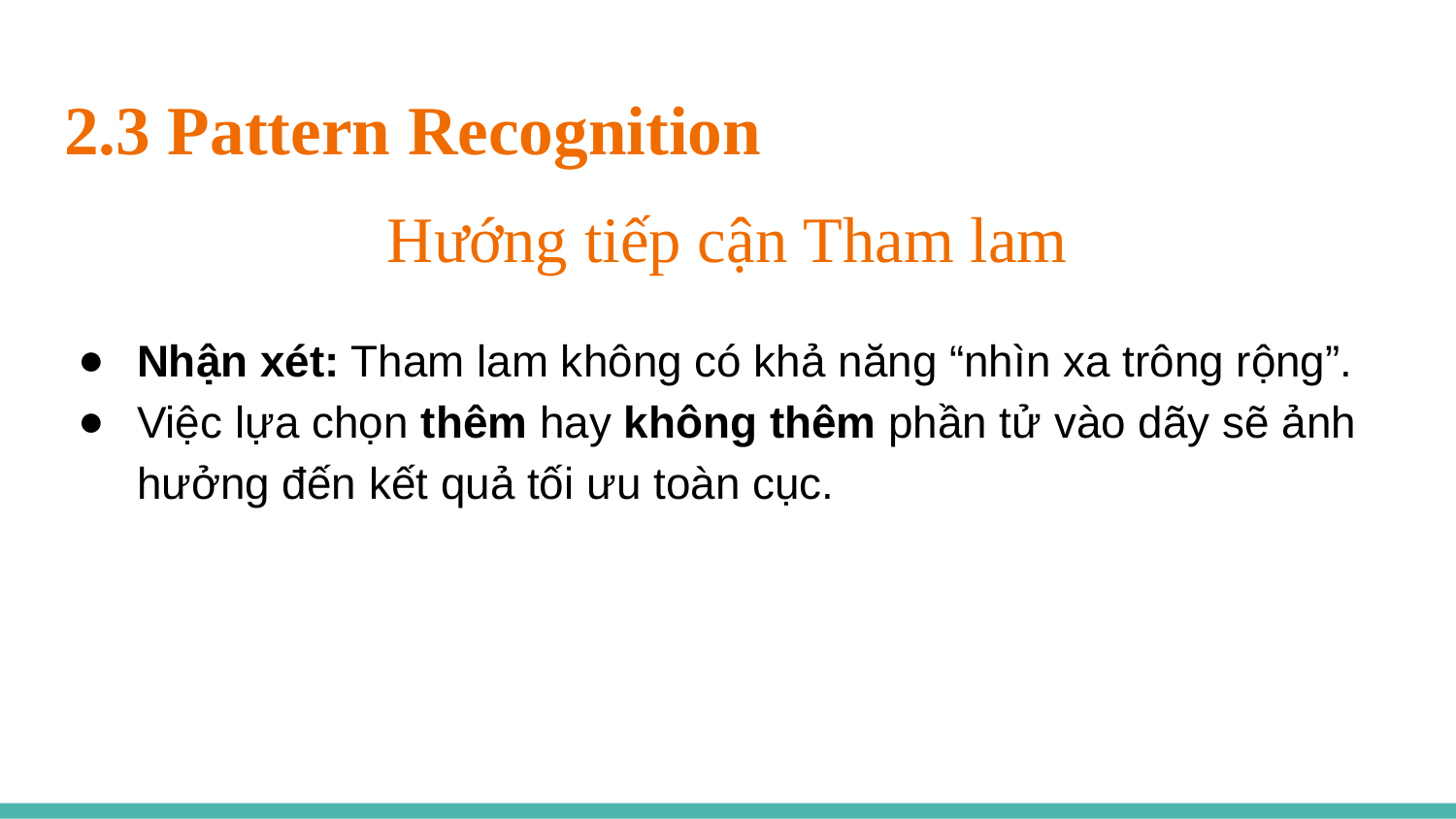

# 2.3 Pattern Recognition

Hướng tiếp cận Tham lam
Nhận xét: Tham lam không có khả năng “nhìn xa trông rộng”.
Việc lựa chọn thêm hay không thêm phần tử vào dãy sẽ ảnh hưởng đến kết quả tối ưu toàn cục.